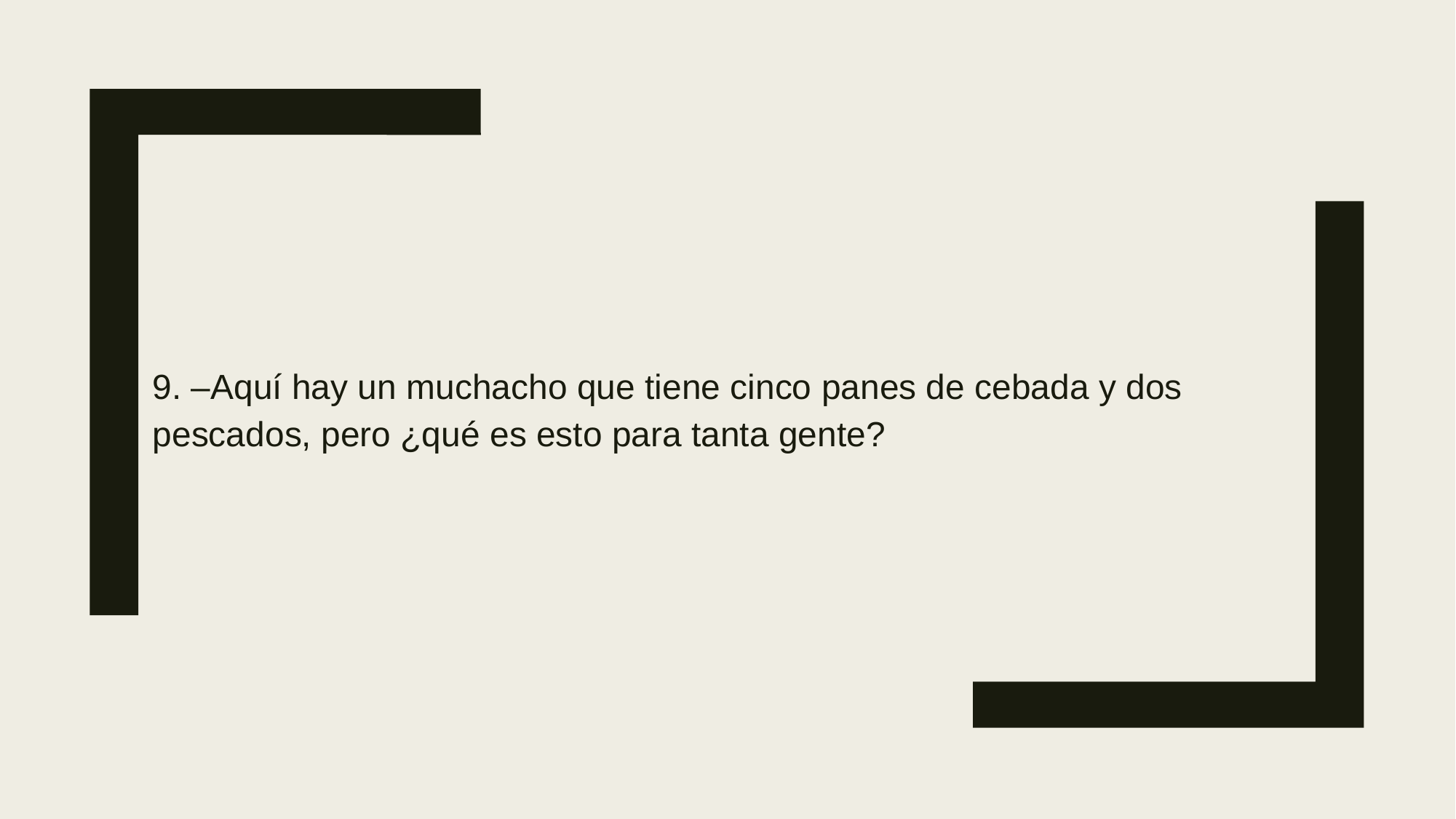

9. –Aquí hay un muchacho que tiene cinco panes de cebada y dos pescados, pero ¿qué es esto para tanta gente?